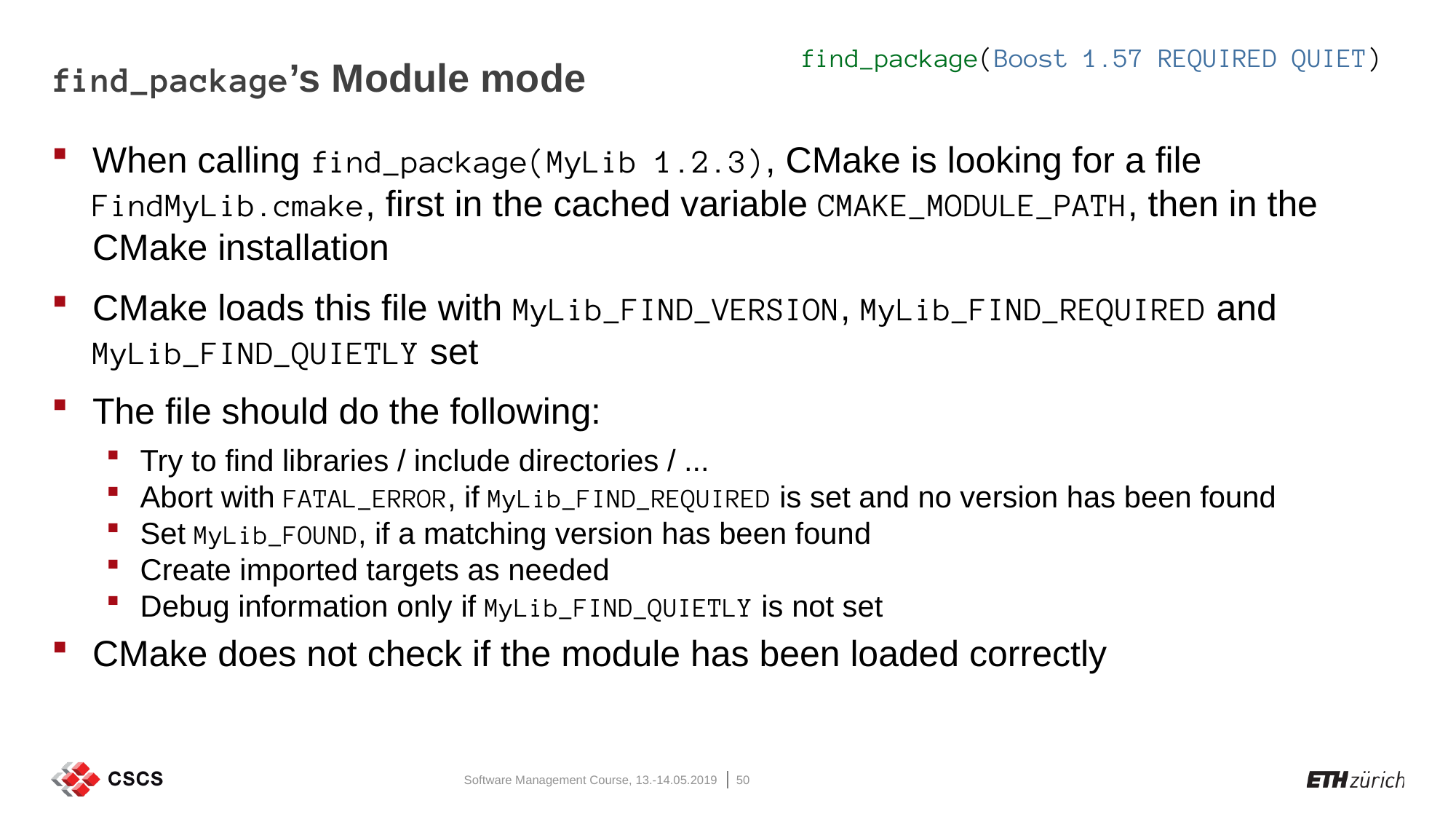

# find_package’s Module mode
find_package(Boost 1.57 REQUIRED QUIET)
When calling find_package(MyLib 1.2.3), CMake is looking for a file FindMyLib.cmake, first in the cached variable CMAKE_MODULE_PATH, then in the CMake installation
CMake loads this file with MyLib_FIND_VERSION, MyLib_FIND_REQUIRED and MyLib_FIND_QUIETLY set
The file should do the following:
Try to find libraries / include directories / ...
Abort with FATAL_ERROR, if MyLib_FIND_REQUIRED is set and no version has been found
Set MyLib_FOUND, if a matching version has been found
Create imported targets as needed
Debug information only if MyLib_FIND_QUIETLY is not set
CMake does not check if the module has been loaded correctly

Software Management Course, 13.-14.05.2019
50